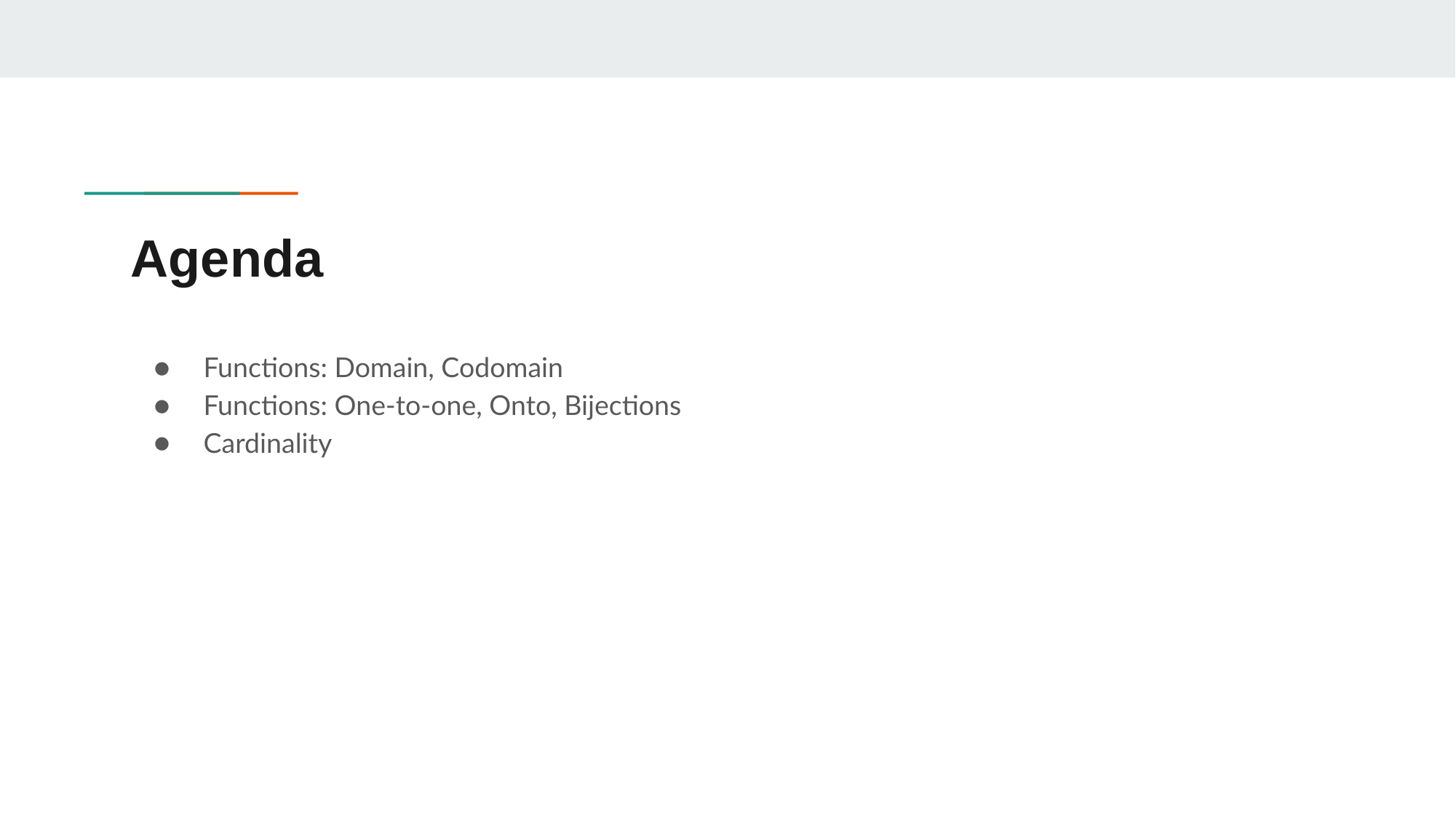

# Agenda
Functions: Domain, Codomain
Functions: One-to-one, Onto, Bijections
Cardinality